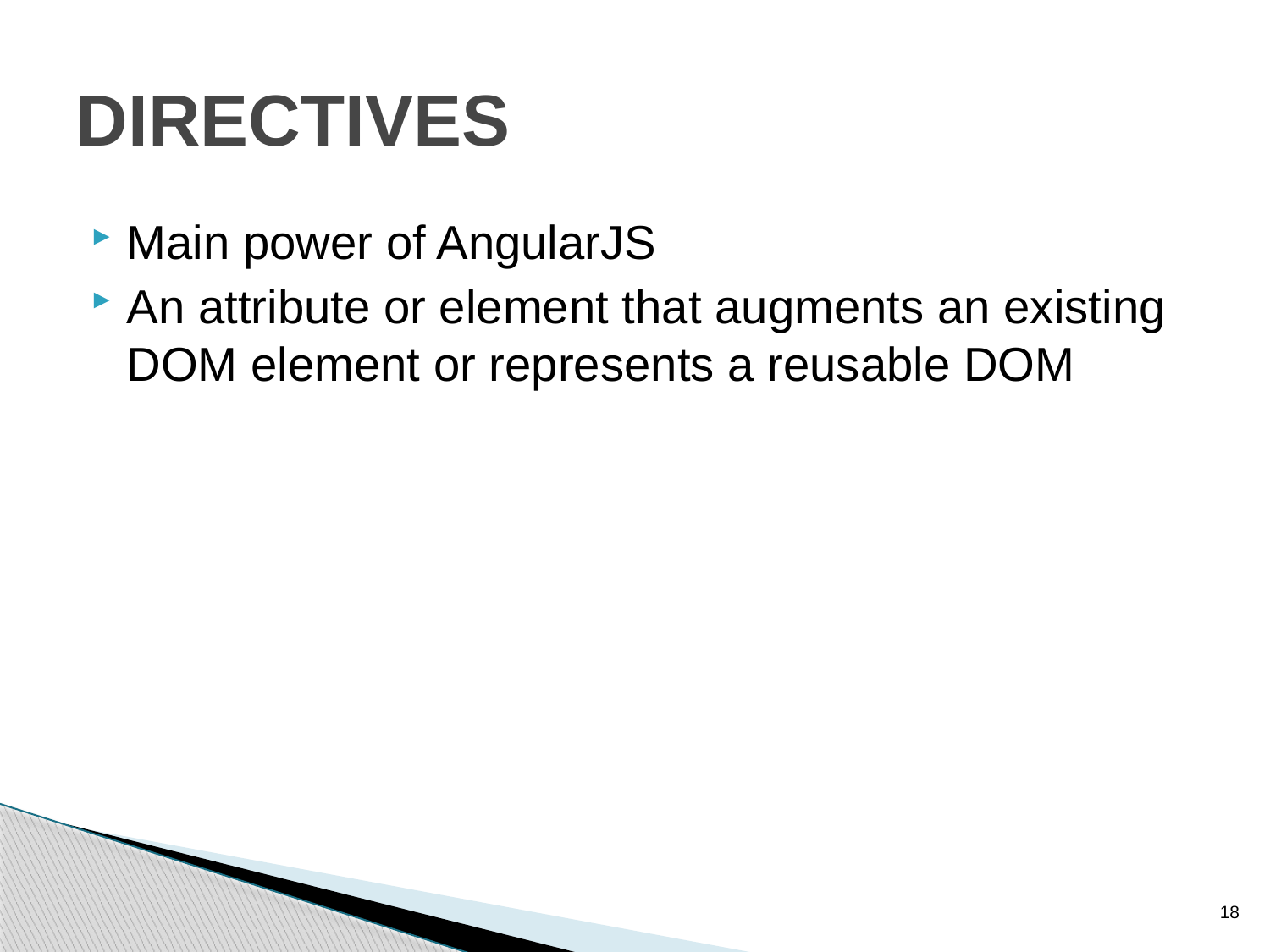

# DIRECTIVES
Main power of AngularJS
An attribute or element that augments an existing DOM element or represents a reusable DOM

18